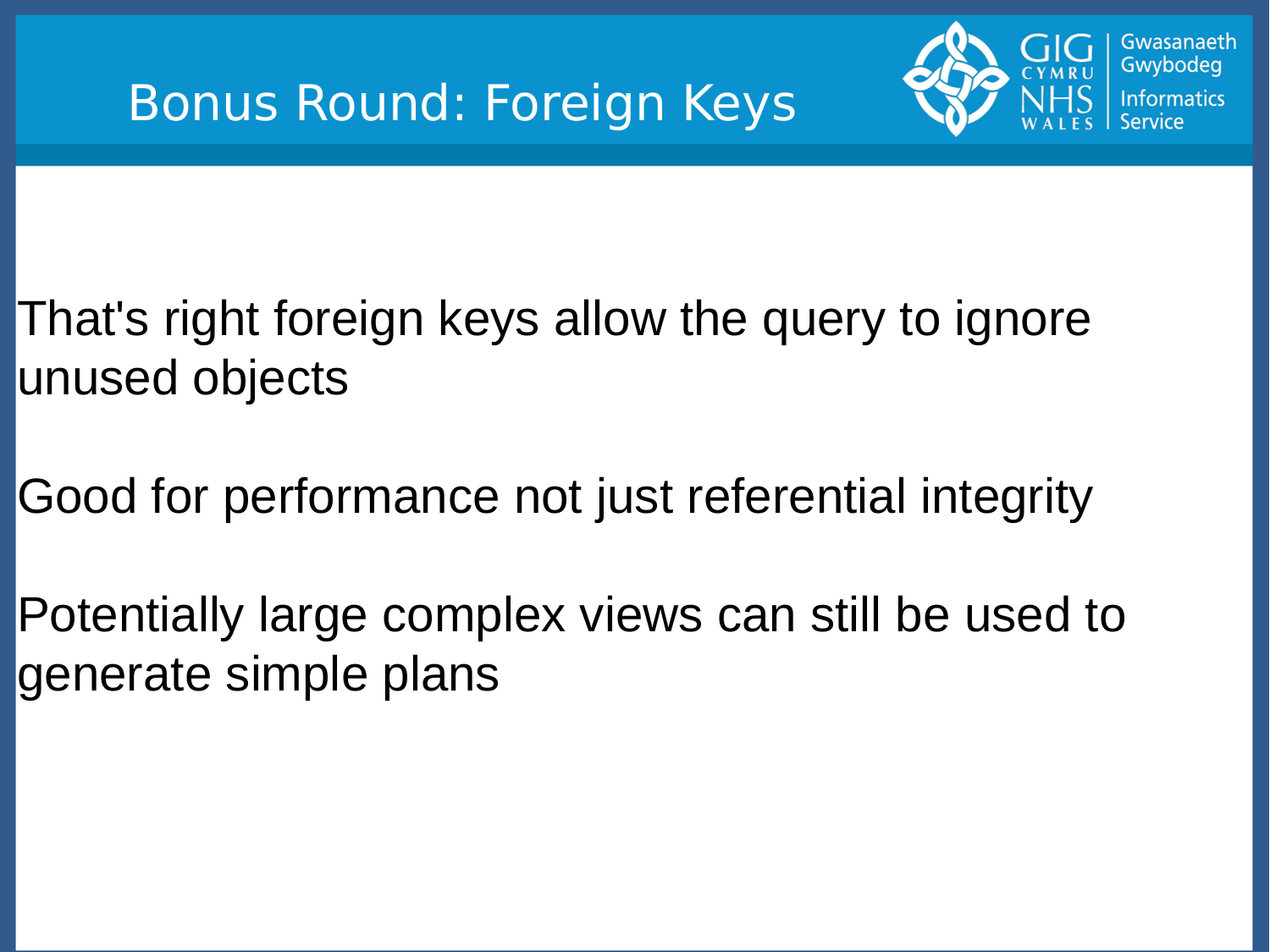

Bonus Round: Foreign Keys

That's right foreign keys allow the query to ignore unused objects

Good for performance not just referential integrity

Potentially large complex views can still be used to generate simple plans